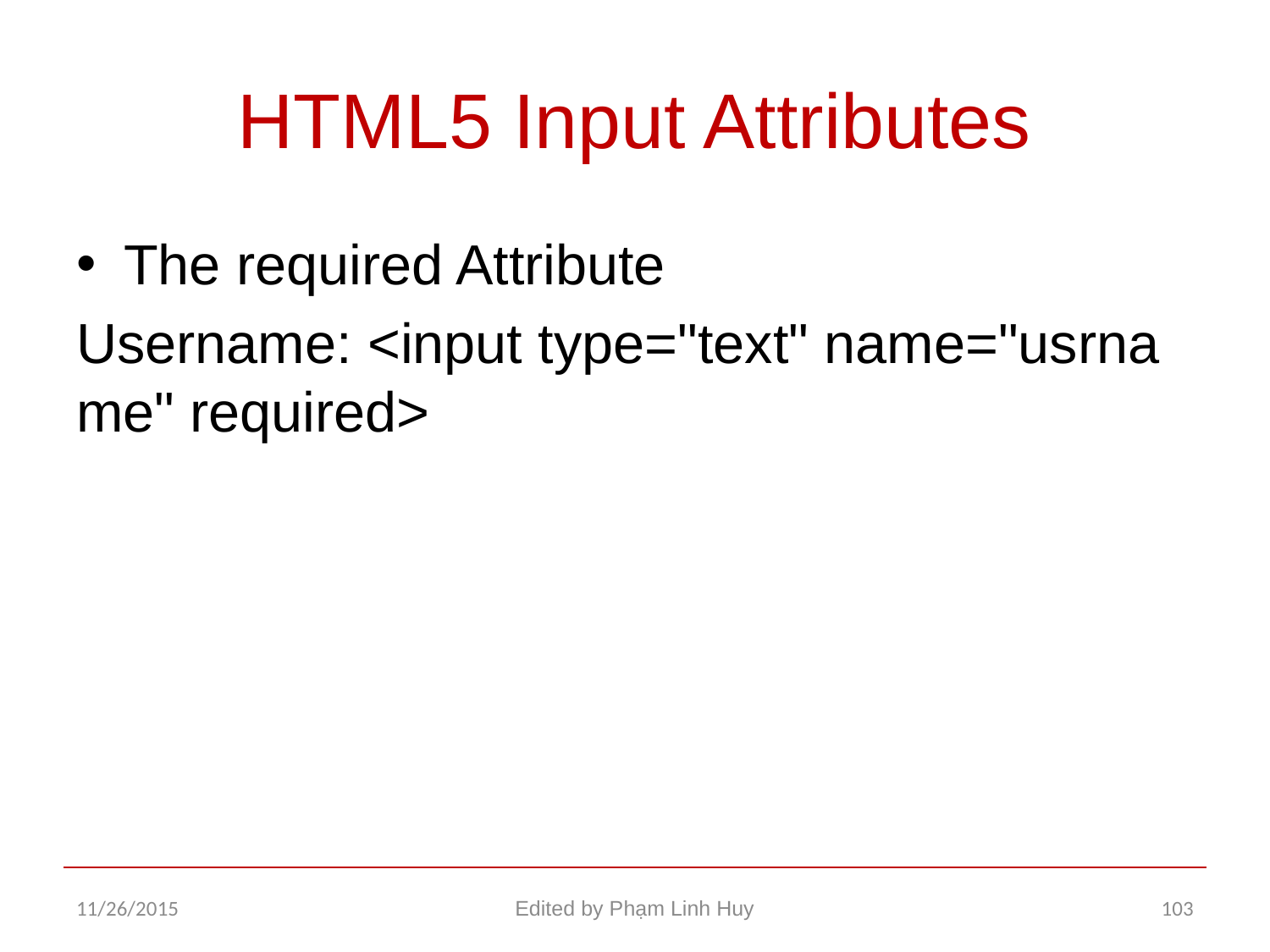

# HTML5 Input Attributes
The required Attribute
Username: <input type="text" name="usrname" required>
11/26/2015
Edited by Phạm Linh Huy
103